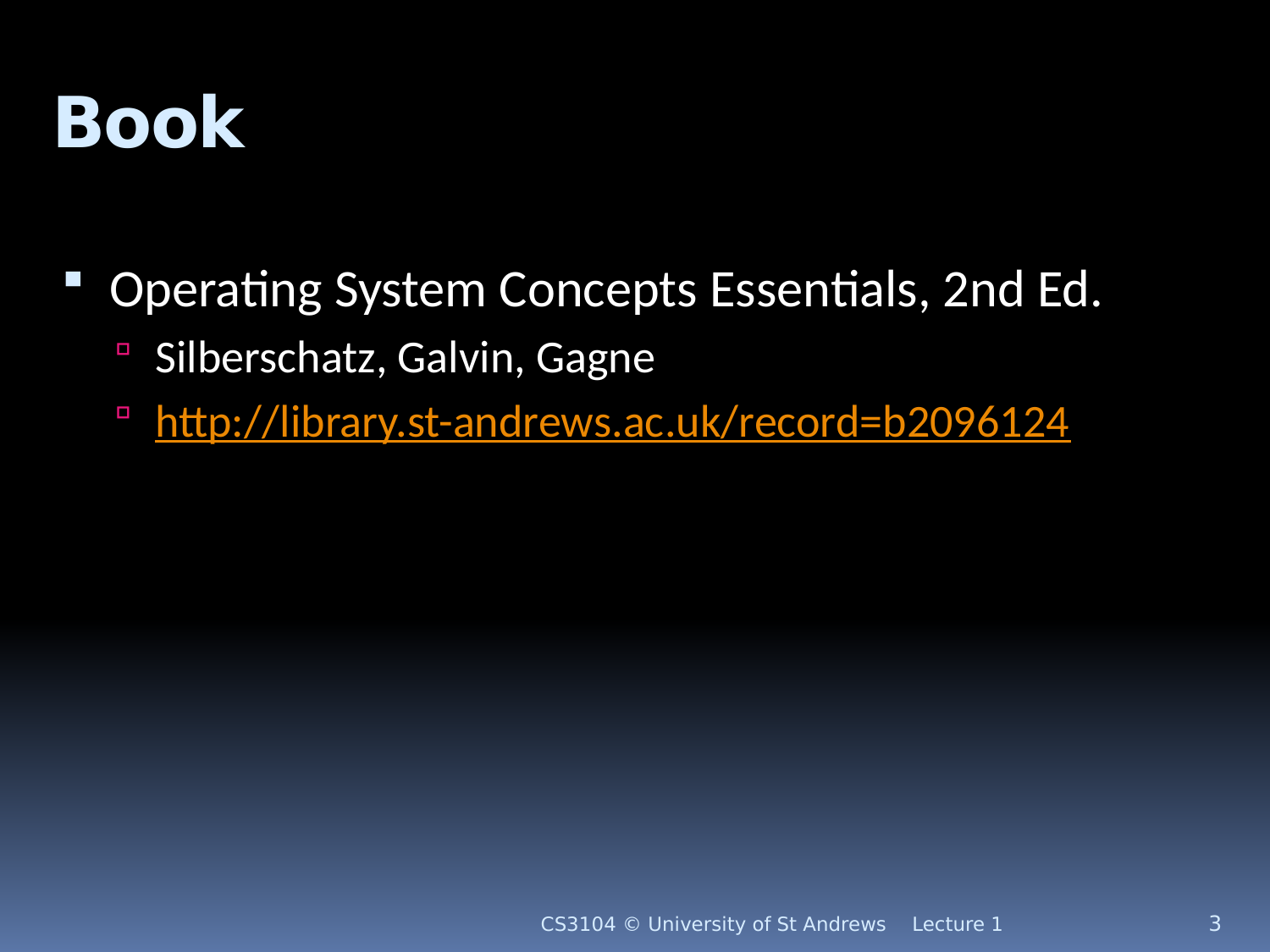

# Book
Operating System Concepts Essentials, 2nd Ed.
Silberschatz, Galvin, Gagne
http://library.st-andrews.ac.uk/record=b2096124

CS3104 © University of St Andrews
Lecture 1
3